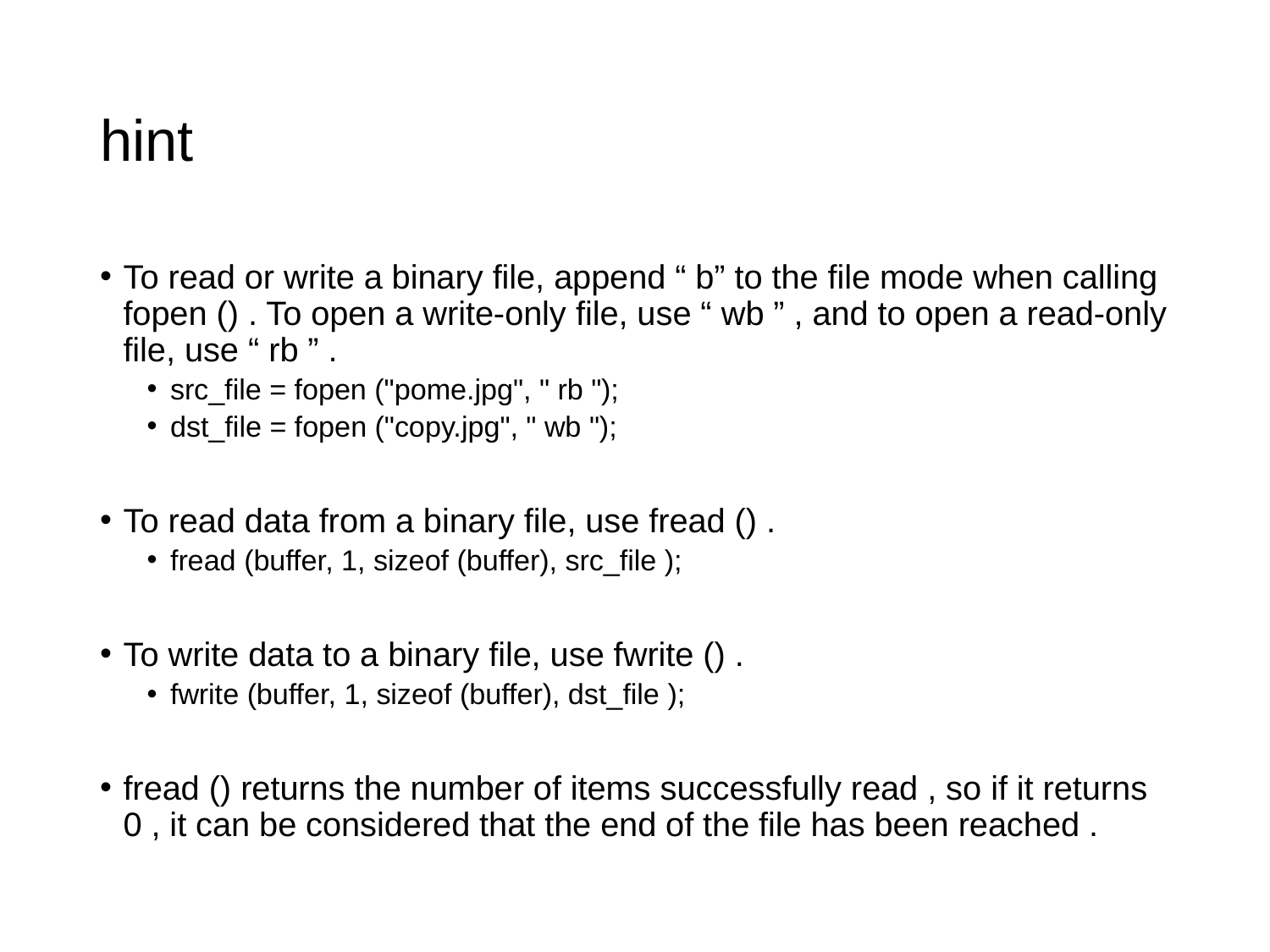

# hint
To read or write a binary file, append “ b” to the file mode when calling fopen () . To open a write-only file, use “ wb ” , and to open a read-only file, use “ rb ” .
src_file = fopen ("pome.jpg", " rb ");
dst_file = fopen ("copy.jpg", " wb ");

To read data from a binary file, use fread () .
fread (buffer, 1, sizeof (buffer), src_file );

To write data to a binary file, use fwrite () .
fwrite (buffer, 1, sizeof (buffer), dst_file );

fread () returns the number of items successfully read , so if it returns 0 , it can be considered that the end of the file has been reached .